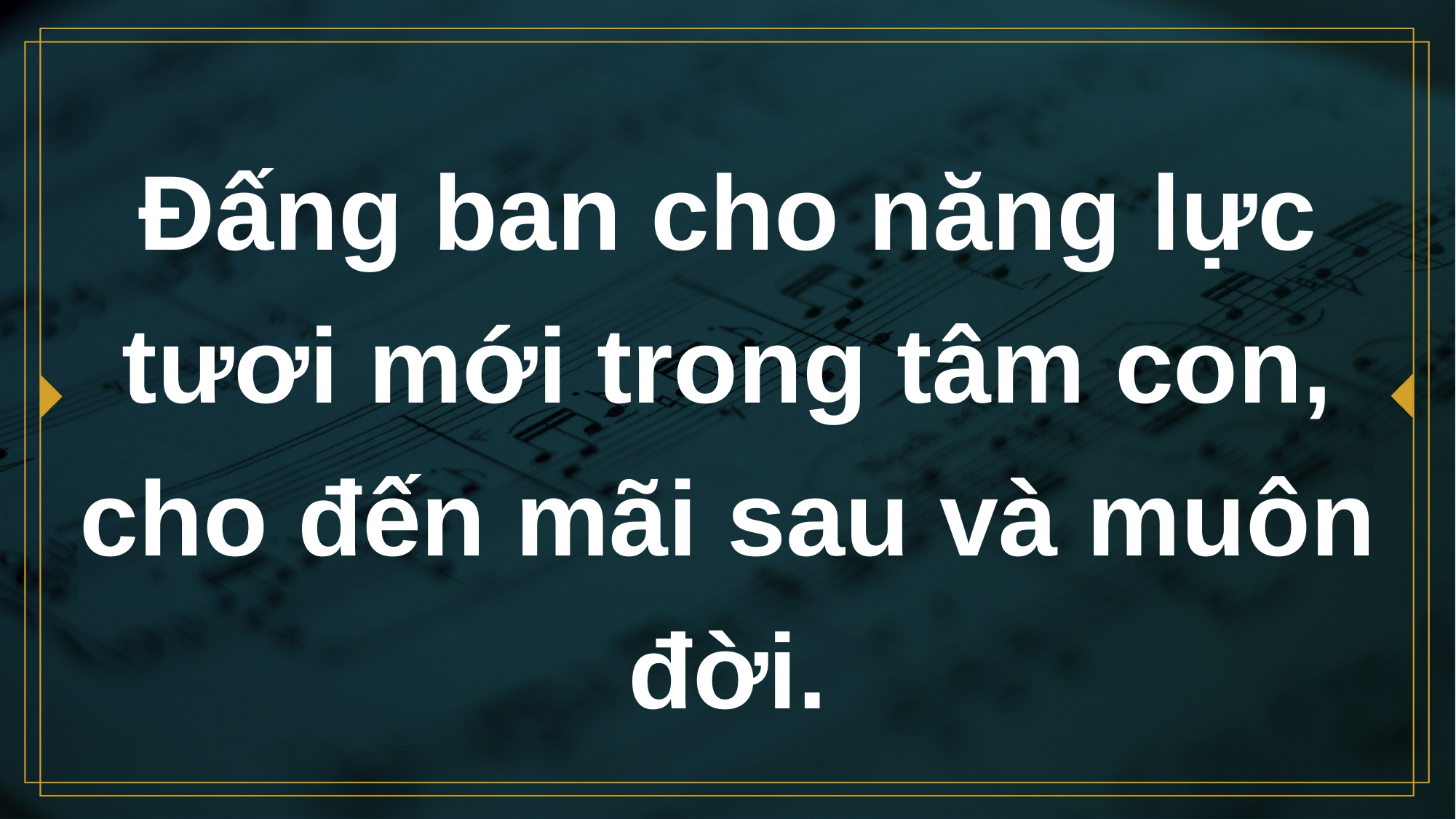

# Đấng ban cho năng lực tươi mới trong tâm con, cho đến mãi sau và muôn đời.